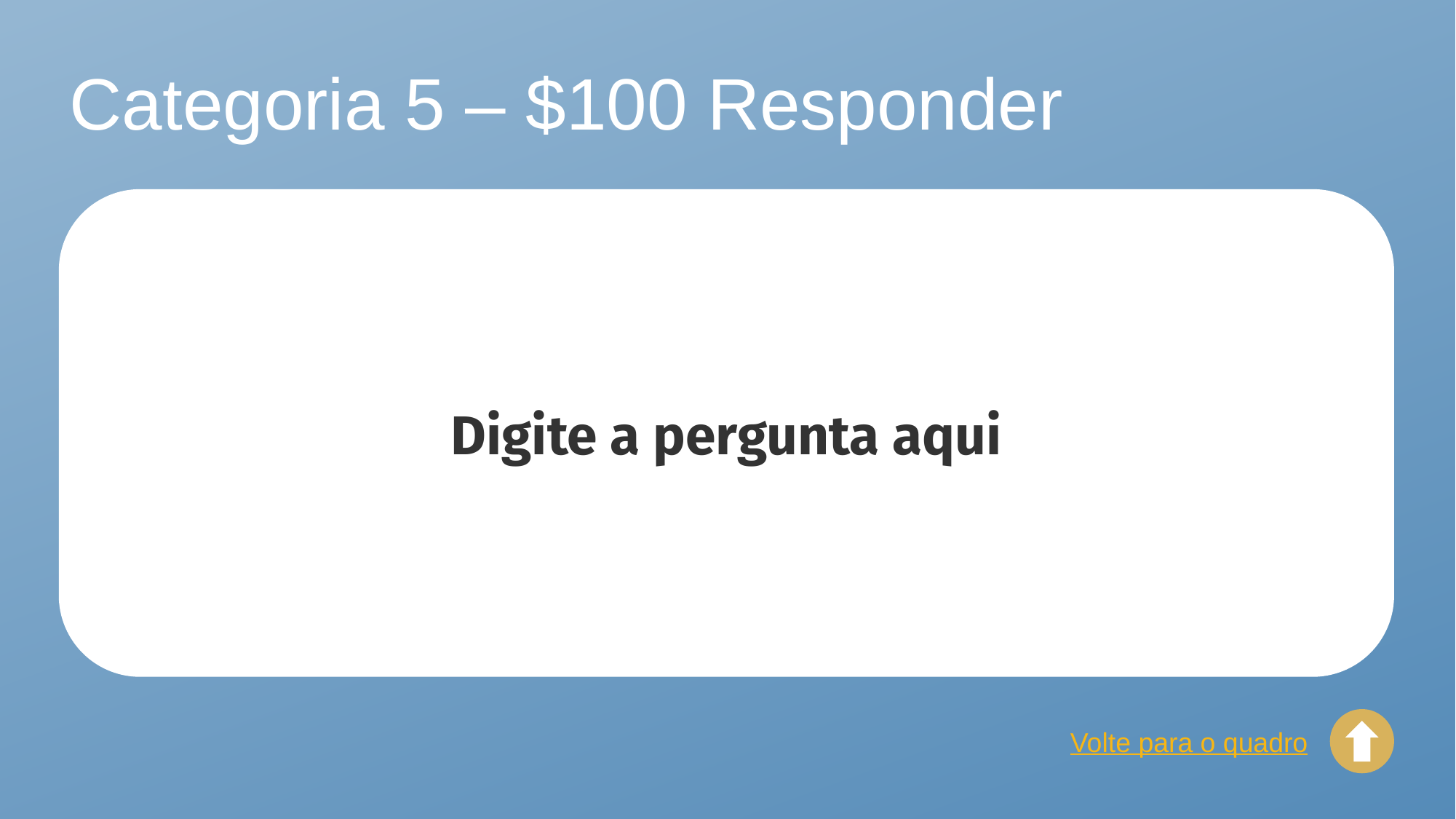

# Categoria 5 – $100 Responder
Digite a pergunta aqui

Volte para o quadro